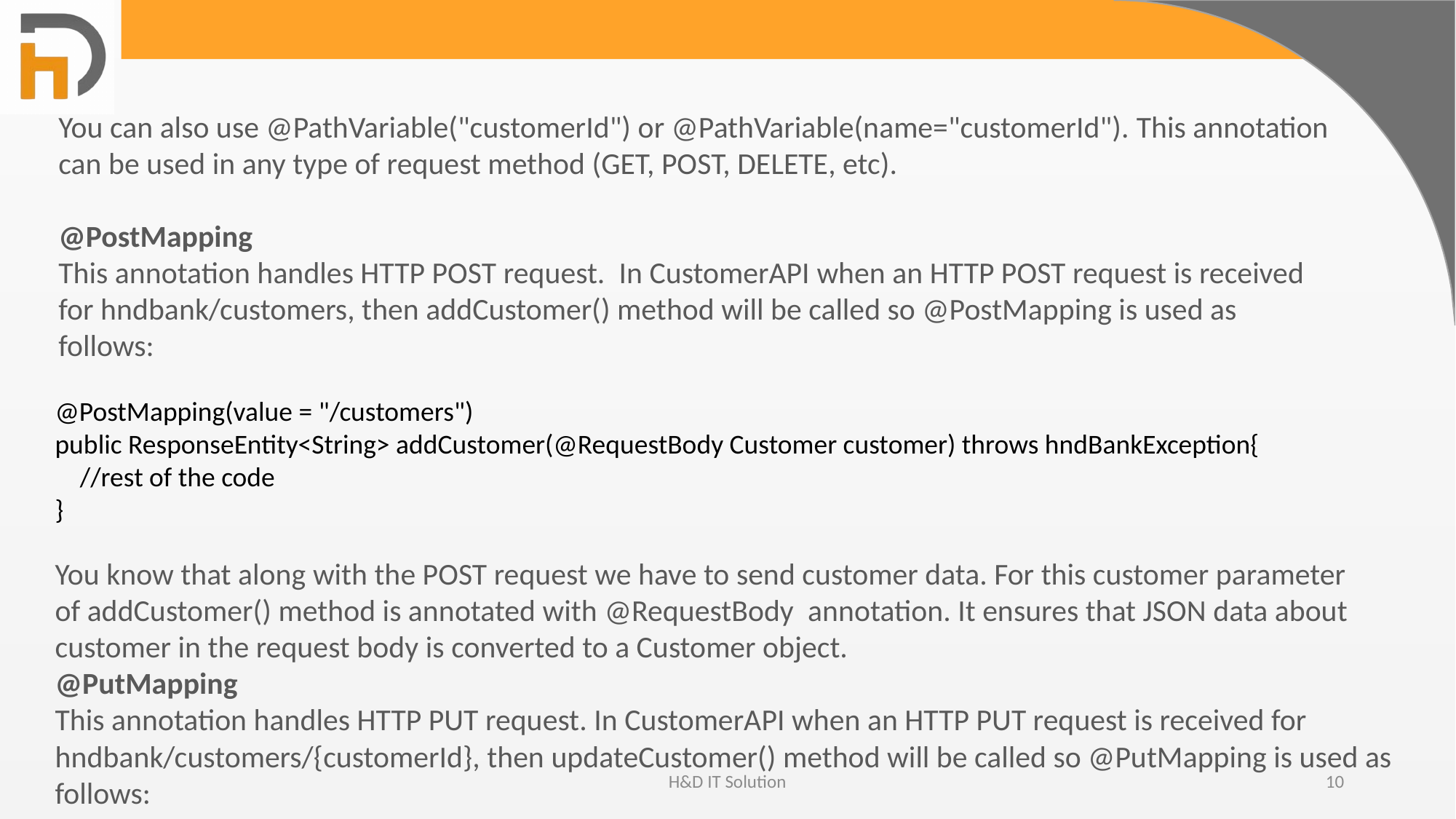

You can also use @PathVariable("customerId") or @PathVariable(name="customerId"). This annotation can be used in any type of request method (GET, POST, DELETE, etc).

@PostMapping
This annotation handles HTTP POST request.  In CustomerAPI when an HTTP POST request is received for hndbank/customers, then addCustomer() method will be called so @PostMapping is used as follows:
@PostMapping(value = "/customers")
public ResponseEntity<String> addCustomer(@RequestBody Customer customer) throws hndBankException{
    //rest of the code
}
You know that along with the POST request we have to send customer data. For this customer parameter of addCustomer() method is annotated with @RequestBody  annotation. It ensures that JSON data about customer in the request body is converted to a Customer object.
@PutMapping
This annotation handles HTTP PUT request. In CustomerAPI when an HTTP PUT request is received for hndbank/customers/{customerId}, then updateCustomer() method will be called so @PutMapping is used as follows:
H&D IT Solution
10